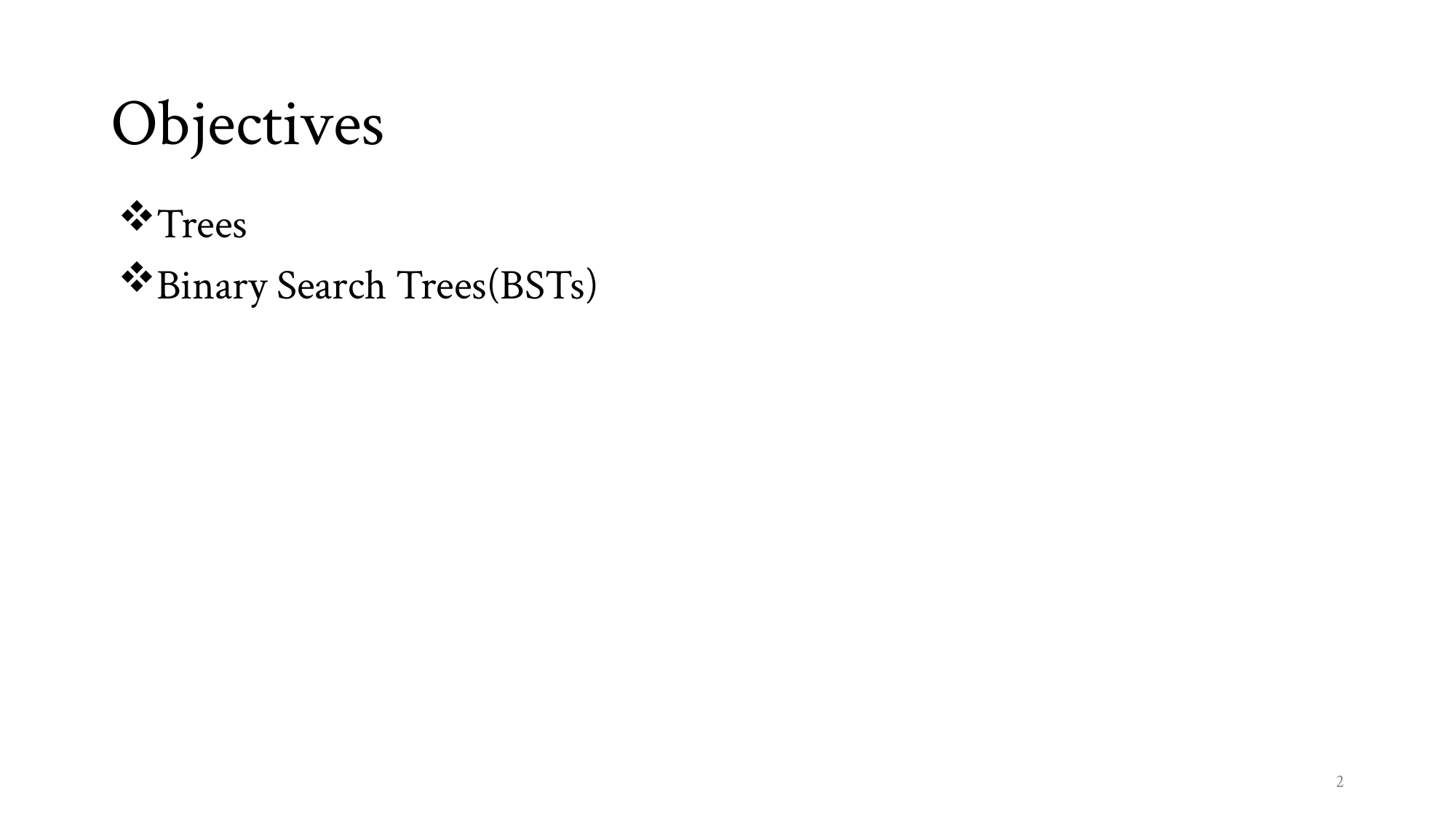

# Objectives
Trees
Binary Search Trees(BSTs)

2